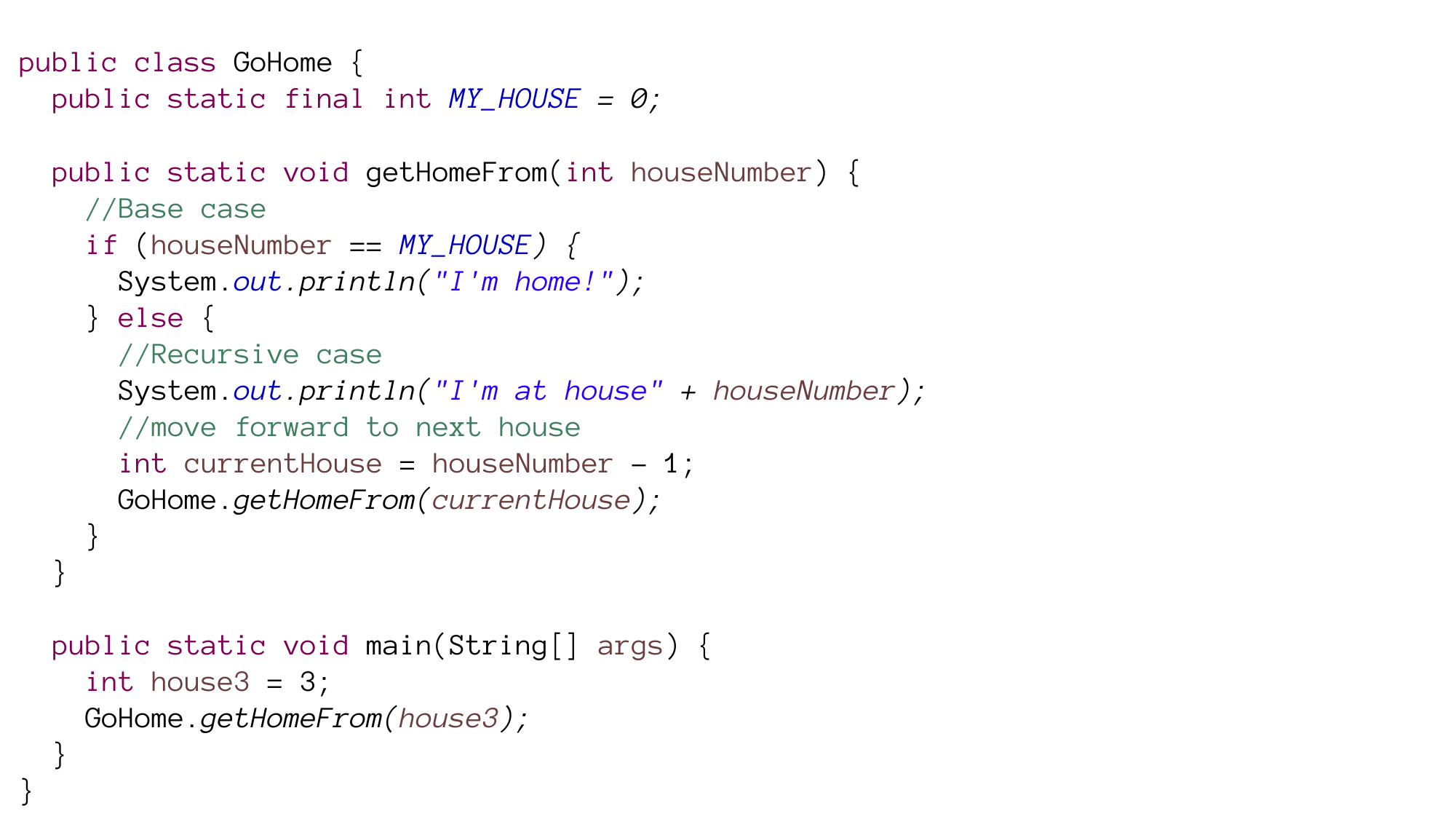

public class GoHome {
  public static final int MY_HOUSE = 0;

  public static void getHomeFrom(int houseNumber) {
    //Base case
    if (houseNumber == MY_HOUSE) {
      System.out.println("I'm home!");
    } else {
      //Recursive case
      System.out.println("I'm at house" + houseNumber);
      //move forward to next house
      int currentHouse = houseNumber - 1;
      GoHome.getHomeFrom(currentHouse);
    }
  }

  public static void main(String[] args) {
    int house3 = 3;
    GoHome.getHomeFrom(house3);
  }
}